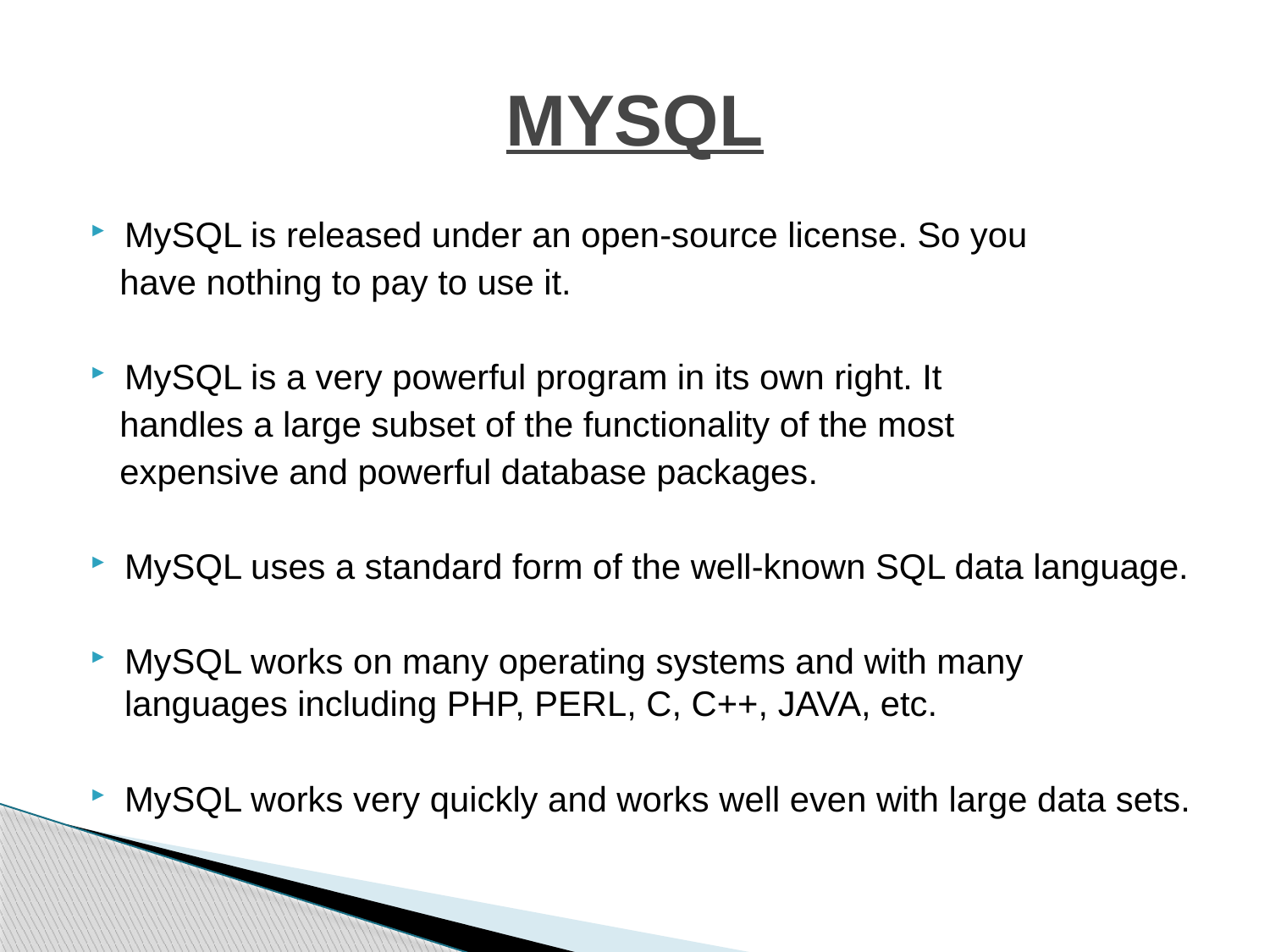

# MYSQL
MySQL is released under an open-source license. So you
   have nothing to pay to use it.

MySQL is a very powerful program in its own right. It
   handles a large subset of the functionality of the most
   expensive and powerful database packages.

MySQL uses a standard form of the well-known SQL data language.

MySQL works on many operating systems and with many languages including PHP, PERL, C, C++, JAVA, etc.

MySQL works very quickly and works well even with large data sets.